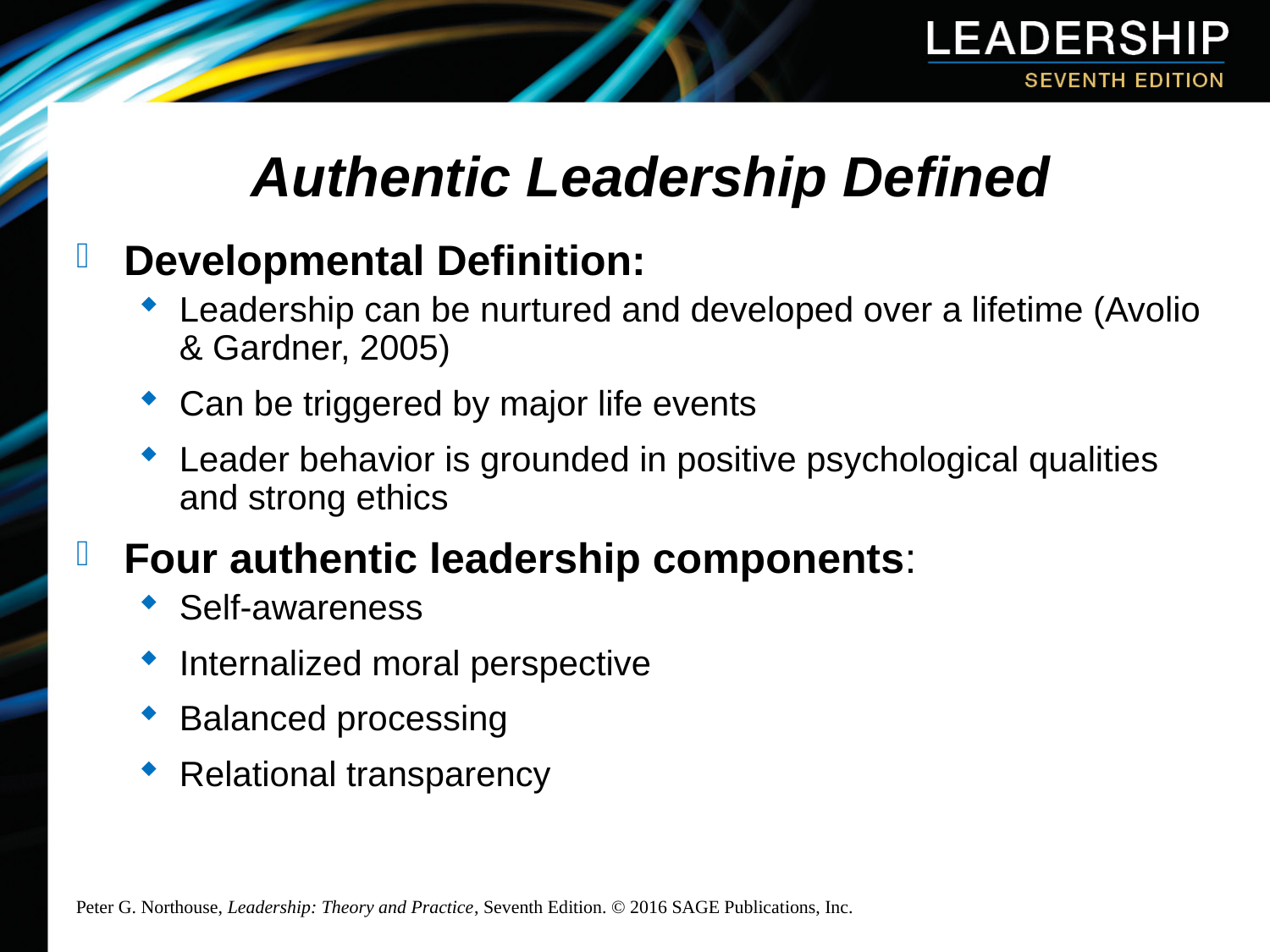

# Authentic Leadership Defined
Developmental Definition:
Leadership can be nurtured and developed over a lifetime (Avolio & Gardner, 2005)
Can be triggered by major life events
Leader behavior is grounded in positive psychological qualities and strong ethics
Four authentic leadership components:
Self-awareness
Internalized moral perspective
Balanced processing
Relational transparency

Peter G. Northouse, Leadership: Theory and Practice, Seventh Edition. © 2016 SAGE Publications, Inc.